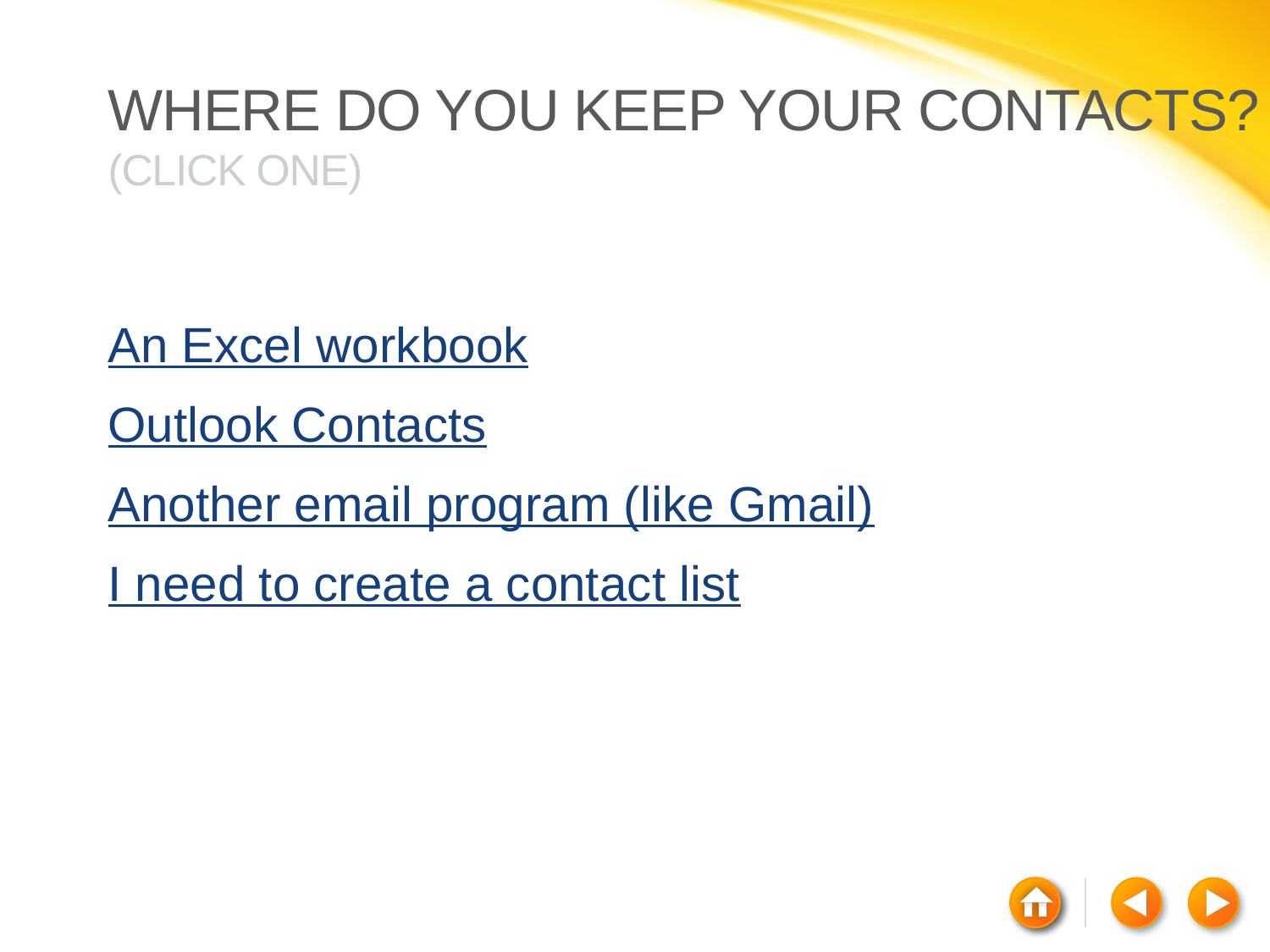

# Where do you keep your contacts? (click one)
An Excel workbook
Outlook Contacts
Another email program (like Gmail)
I need to create a contact list